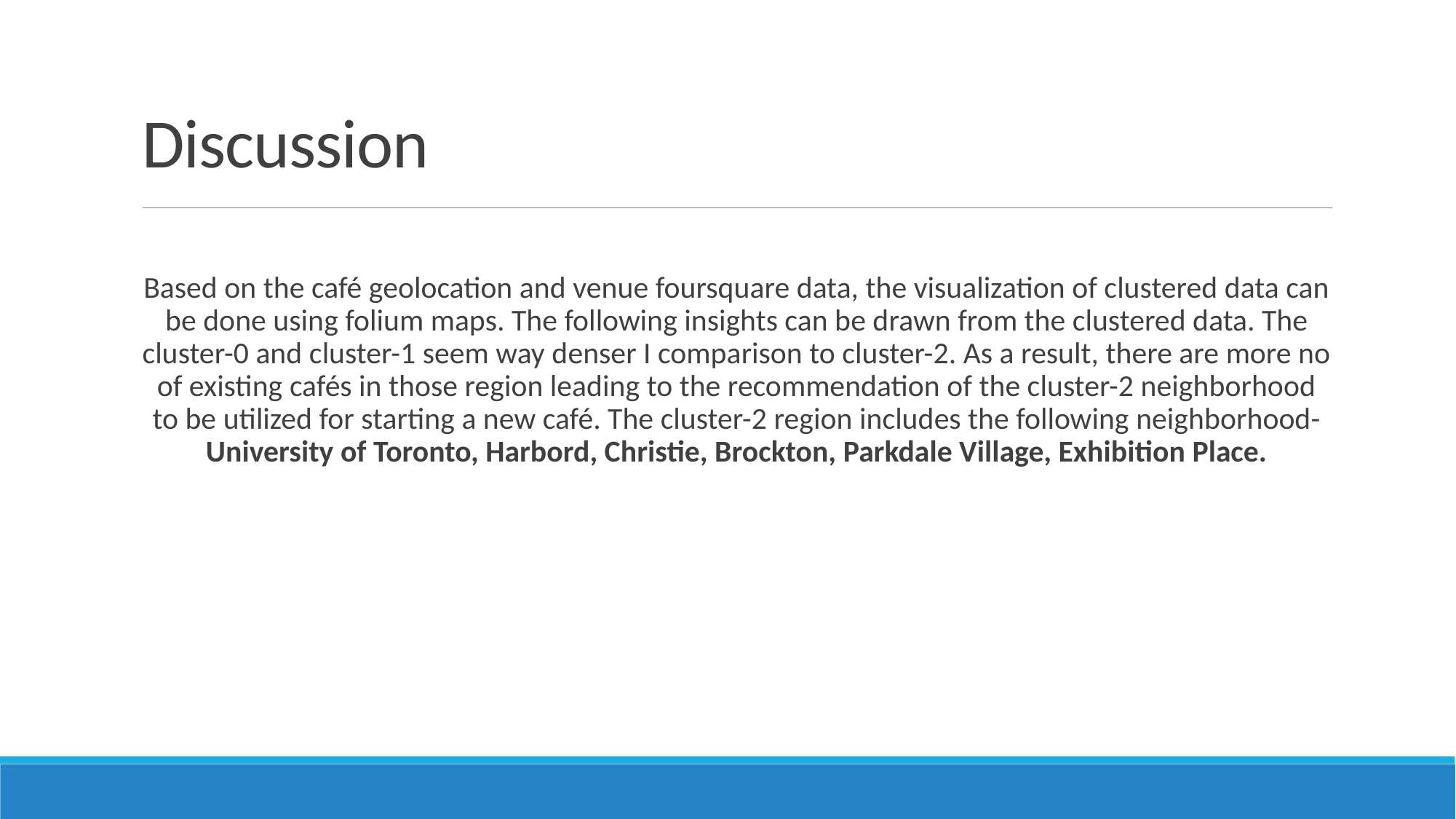

# Discussion
Based on the café geolocation and venue foursquare data, the visualization of clustered data can be done using folium maps. The following insights can be drawn from the clustered data. The cluster-0 and cluster-1 seem way denser I comparison to cluster-2. As a result, there are more no of existing cafés in those region leading to the recommendation of the cluster-2 neighborhood to be utilized for starting a new café. The cluster-2 region includes the following neighborhood- University of Toronto, Harbord, Christie, Brockton, Parkdale Village, Exhibition Place.